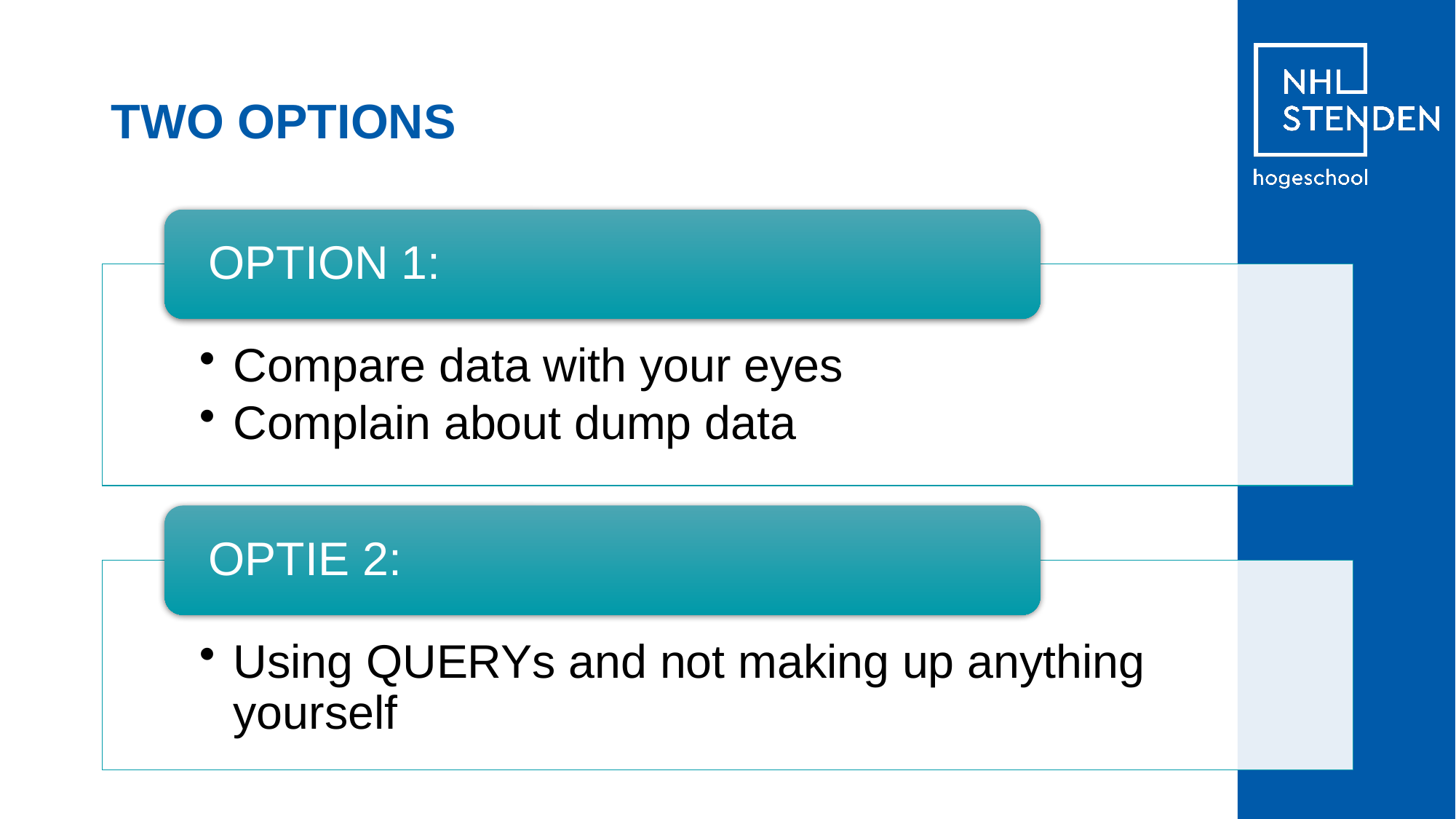

# TWO OPTIONS
Compare data with your eyes
Complain about dump data
OPTION 1:
Using QUERYs and not making up anything yourself
OPTIE 2: